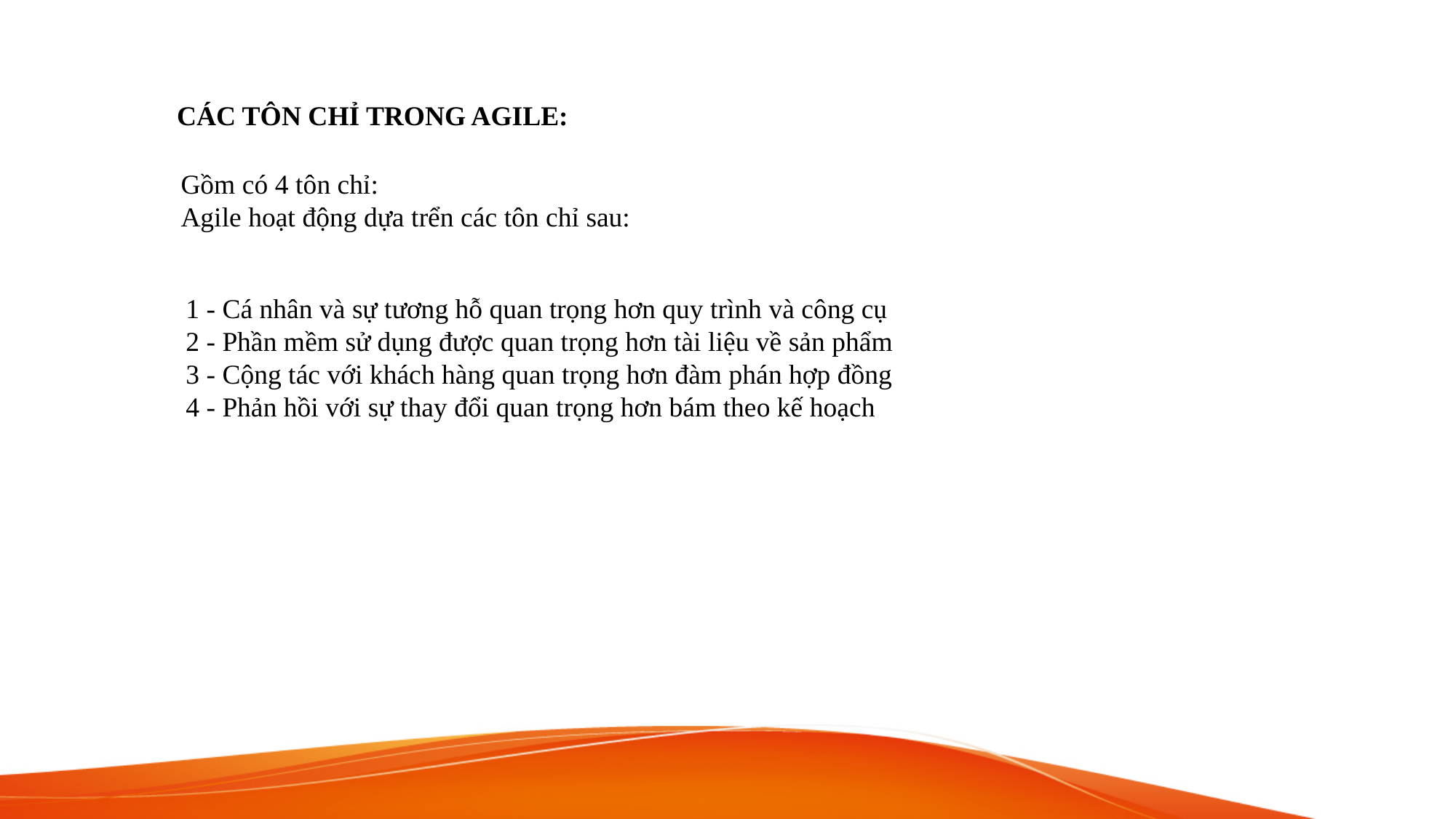

CÁC TÔN CHỈ TRONG AGILE:
Gồm có 4 tôn chỉ:
Agile hoạt động dựa trển các tôn chỉ sau:
1 - Cá nhân và sự tương hỗ quan trọng hơn quy trình và công cụ
2 - Phần mềm sử dụng được quan trọng hơn tài liệu về sản phẩm
3 - Cộng tác với khách hàng quan trọng hơn đàm phán hợp đồng
4 - Phản hồi với sự thay đổi quan trọng hơn bám theo kế hoạch